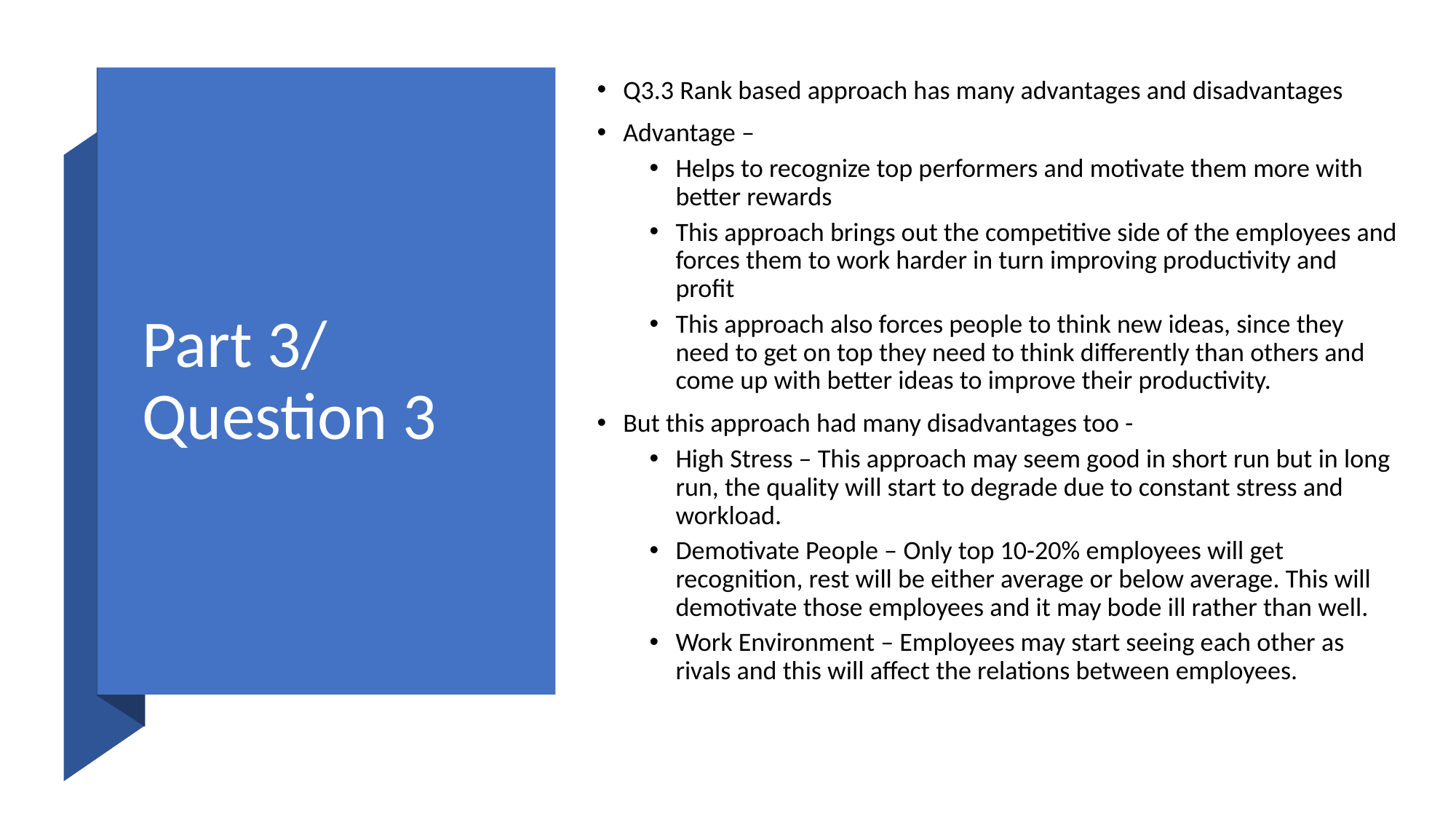

Q3.3 Rank based approach has many advantages and disadvantages
Advantage –
Helps to recognize top performers and motivate them more with better rewards
This approach brings out the competitive side of the employees and forces them to work harder in turn improving productivity and profit
This approach also forces people to think new ideas, since they need to get on top they need to think differently than others and come up with better ideas to improve their productivity.
But this approach had many disadvantages too -
High Stress – This approach may seem good in short run but in long run, the quality will start to degrade due to constant stress and workload.
Demotivate People – Only top 10-20% employees will get recognition, rest will be either average or below average. This will demotivate those employees and it may bode ill rather than well.
Work Environment – Employees may start seeing each other as rivals and this will affect the relations between employees.
# Part 3/ Question 3